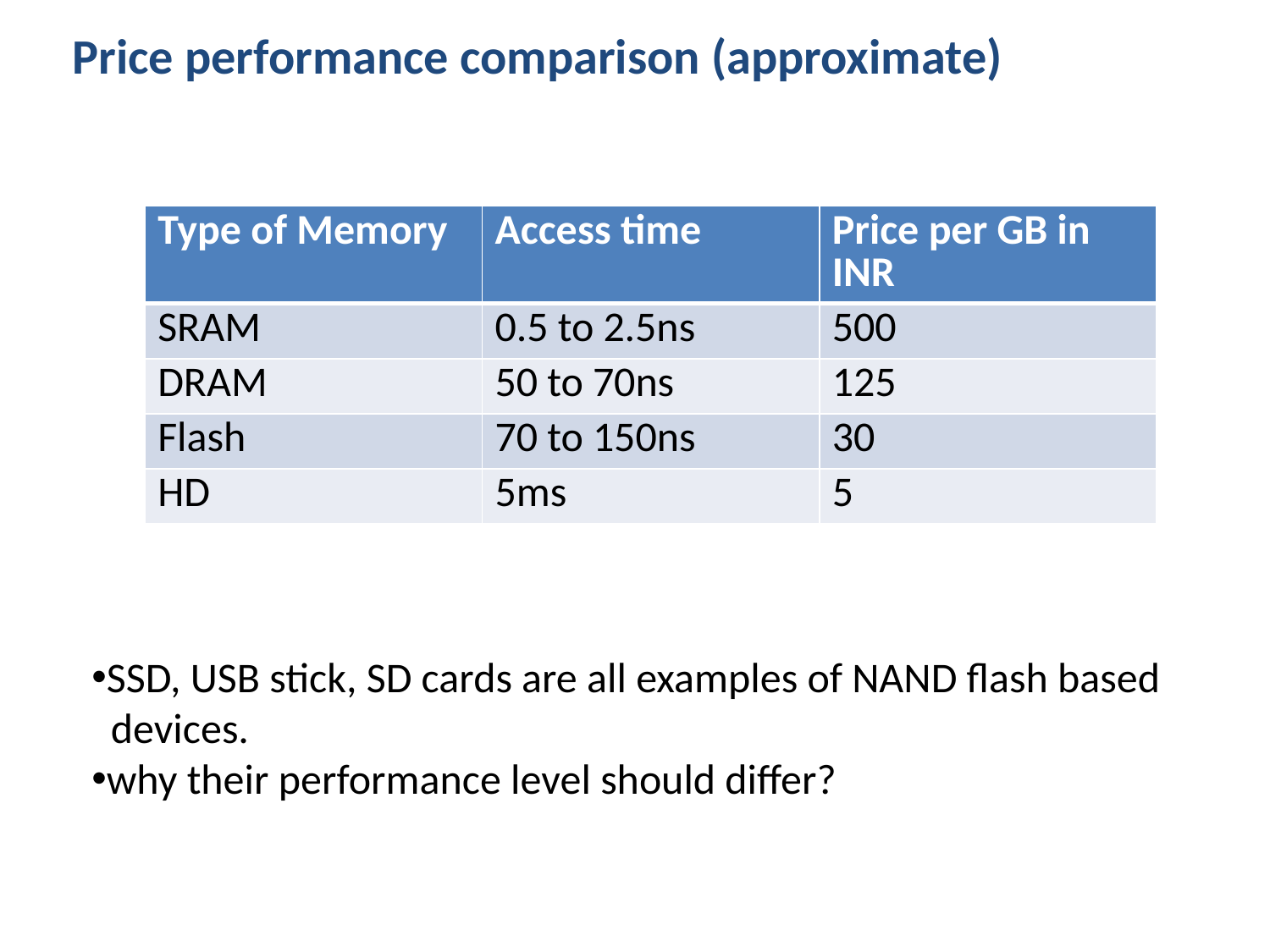

# Price performance comparison (approximate)
| Type of Memory | Access time | Price per GB in INR |
| --- | --- | --- |
| SRAM | 0.5 to 2.5ns | 500 |
| DRAM | 50 to 70ns | 125 |
| Flash | 70 to 150ns | 30 |
| HD | 5ms | 5 |
SSD, USB stick, SD cards are all examples of NAND flash based
  devices.
why their performance level should differ?